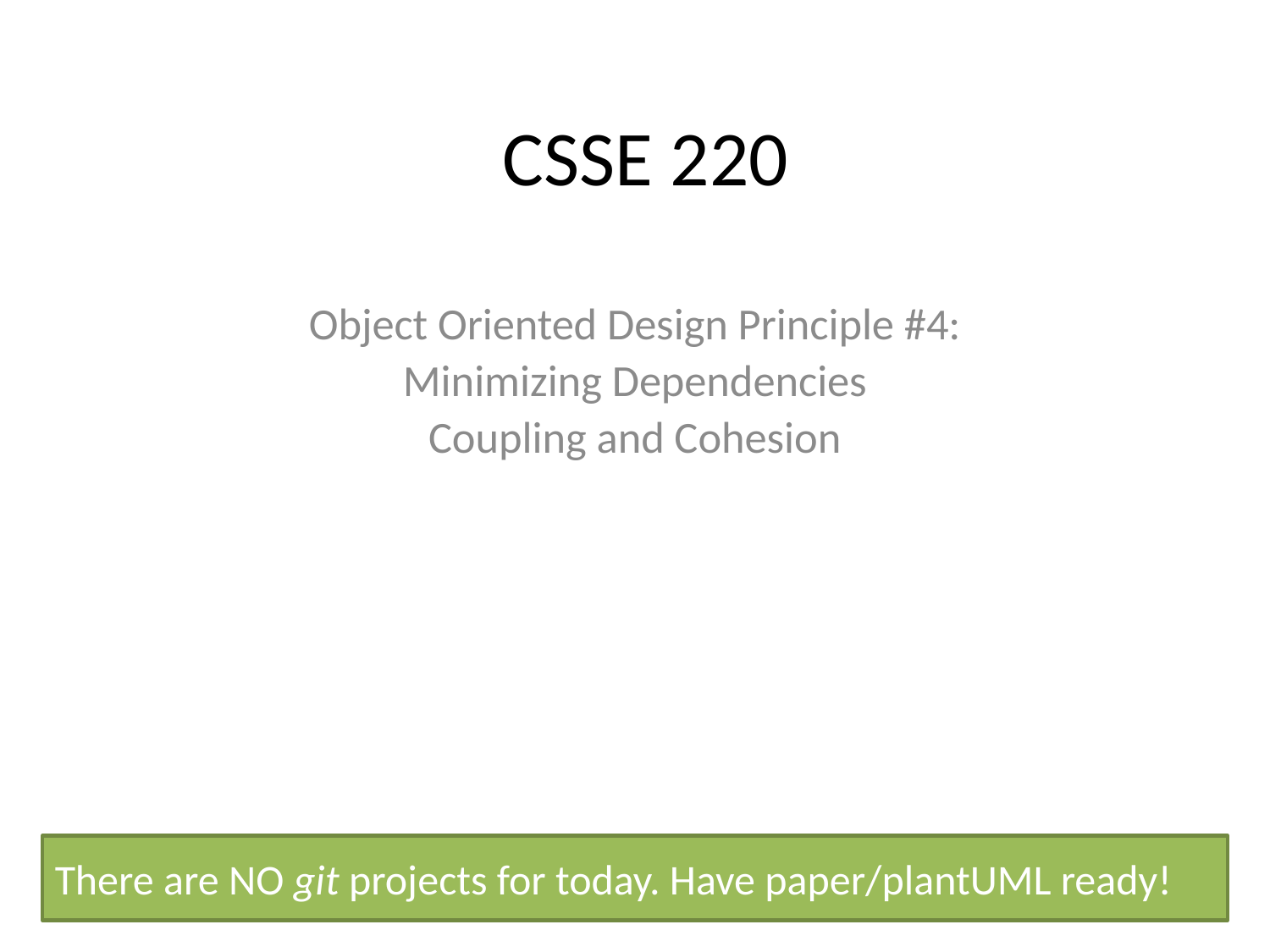

# CSSE 220

Object Oriented Design Principle #4:
Minimizing Dependencies
Coupling and Cohesion
There are NO git projects for today. Have paper/plantUML ready!